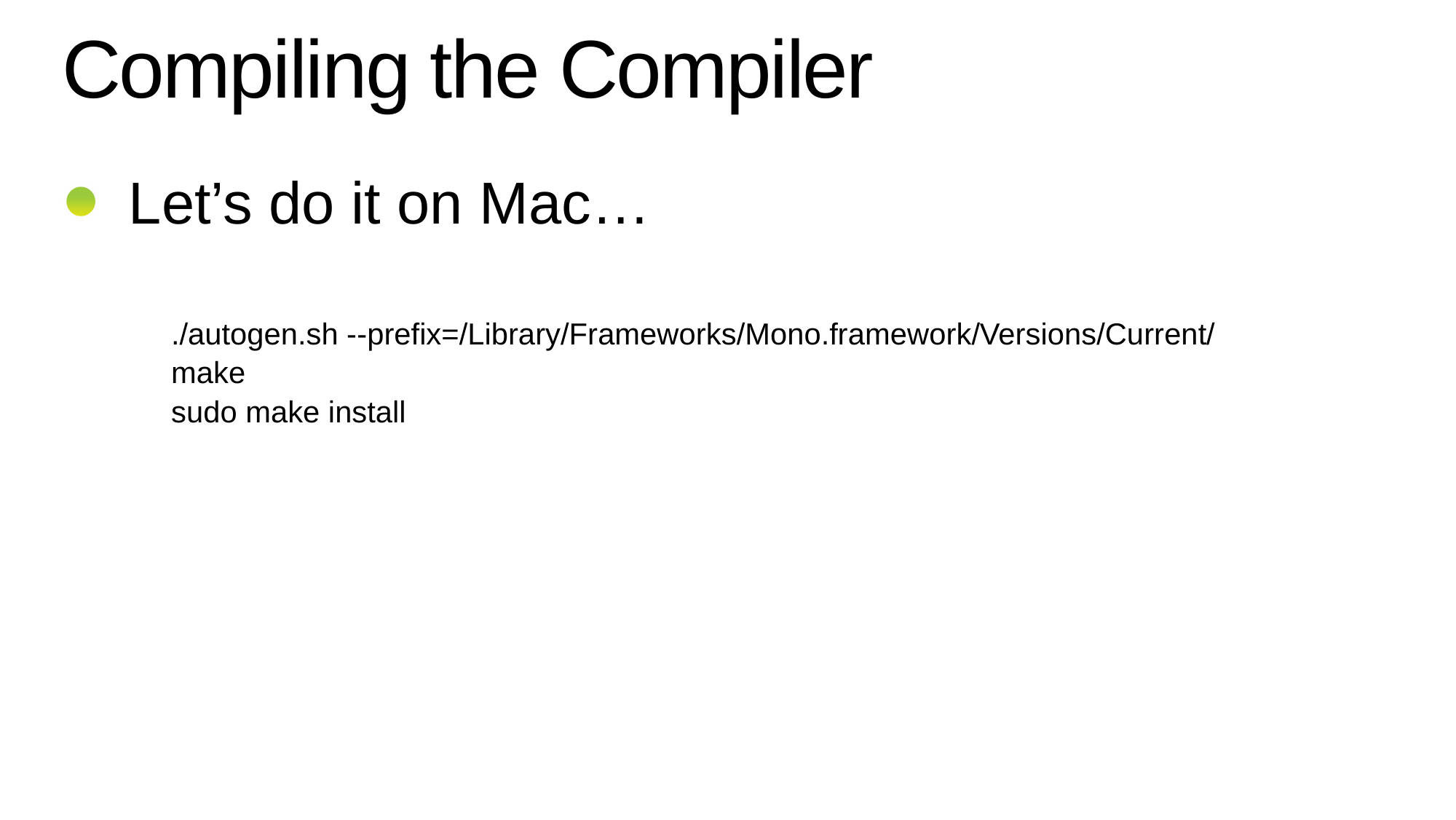

# Compiling the Compiler
Let’s do it on Mac…

	./autogen.sh --prefix=/Library/Frameworks/Mono.framework/Versions/Current/
	make
	sudo make install